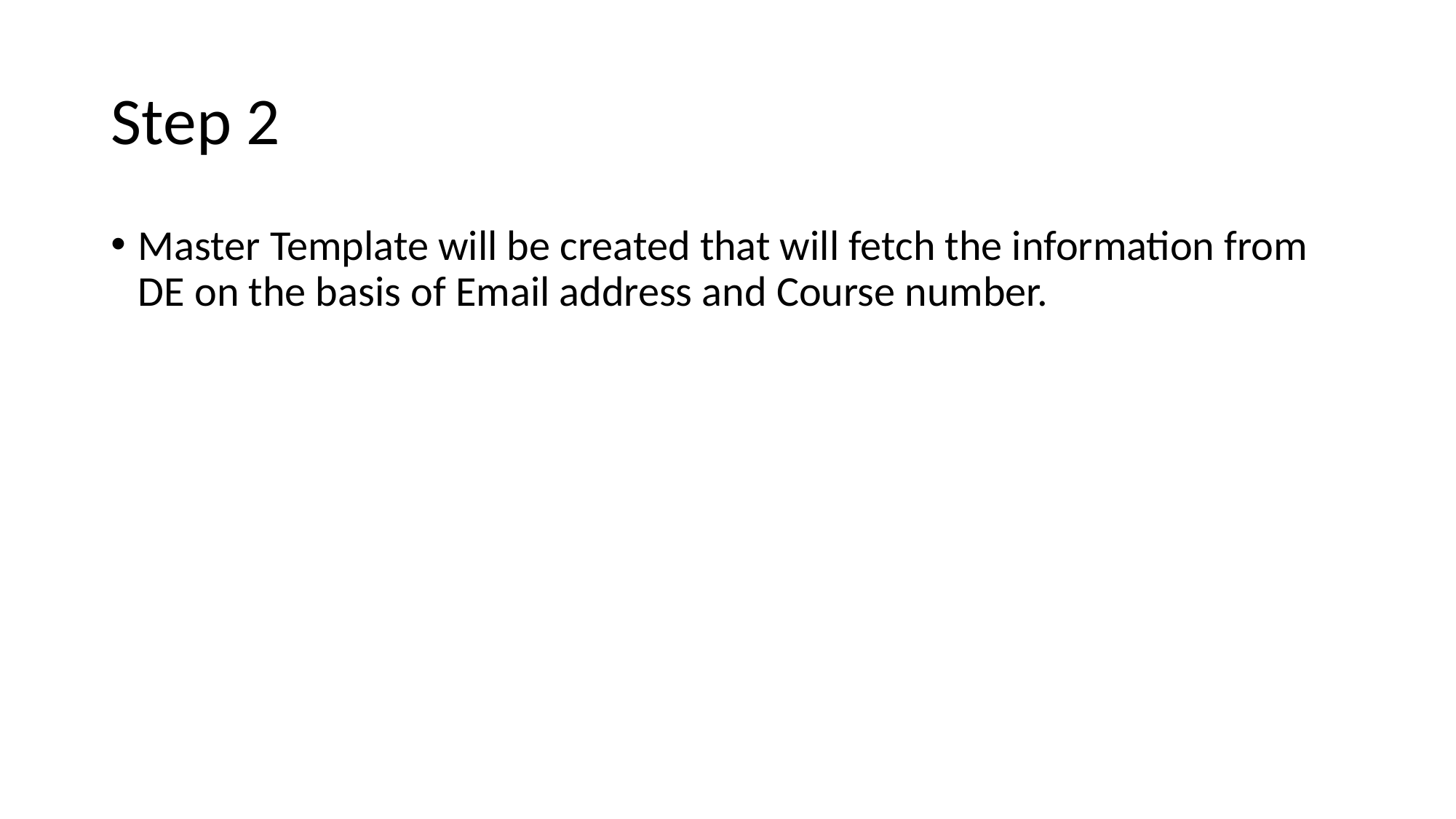

# Step 2
Master Template will be created that will fetch the information from DE on the basis of Email address and Course number.